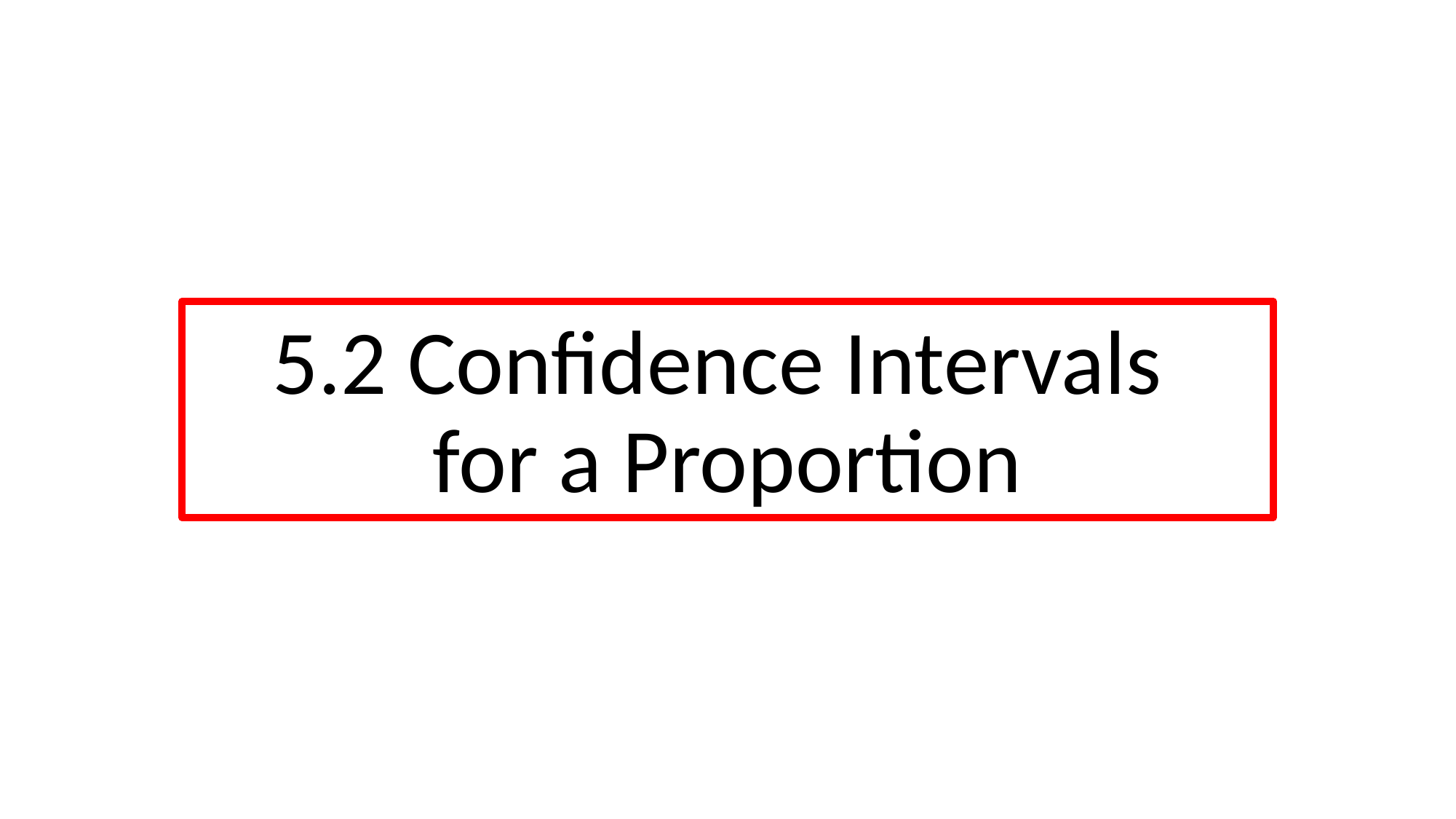

# 5.2 Confidence Intervals for a Proportion